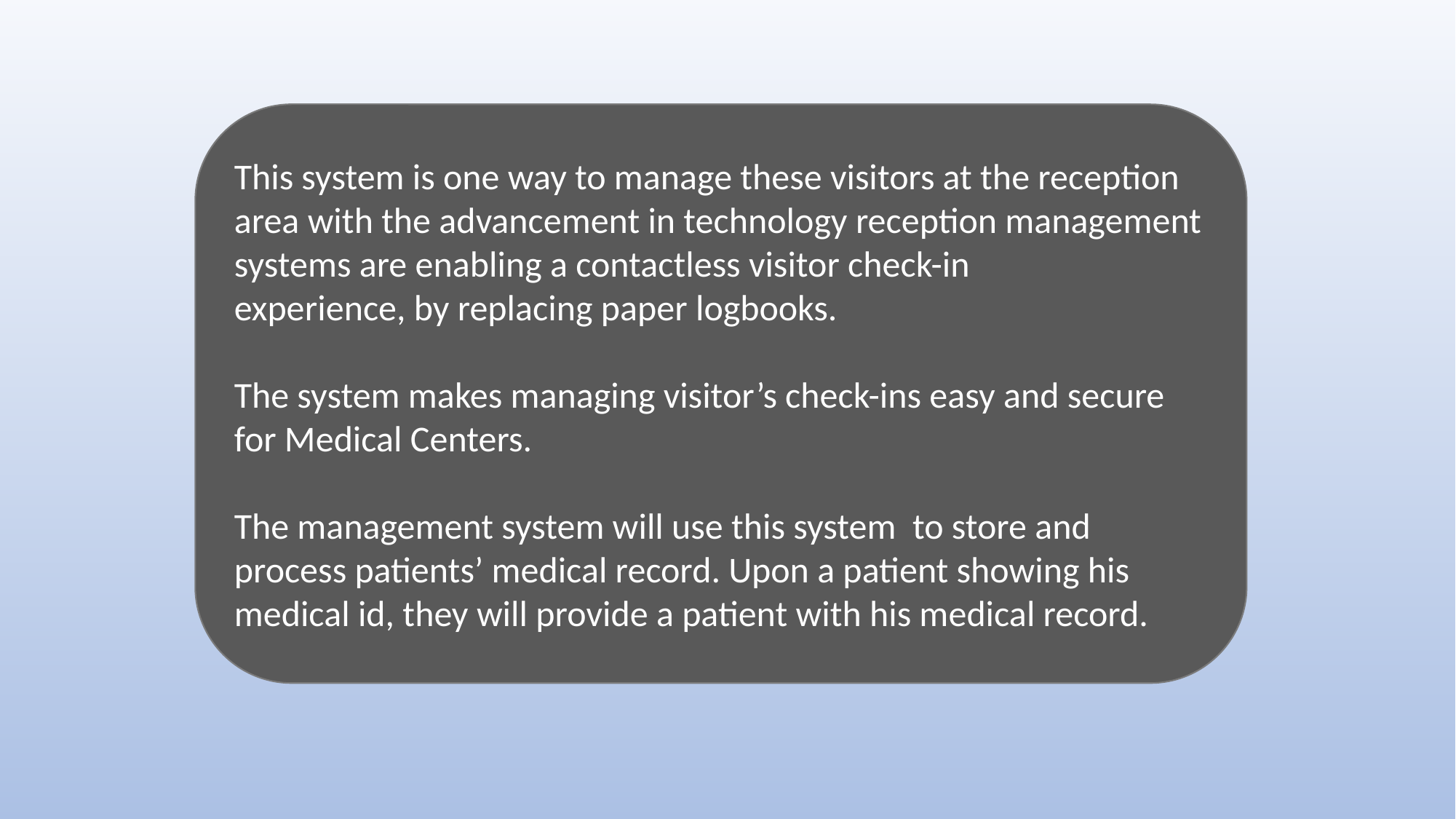

This system is one way to manage these visitors at the reception area with the advancement in technology reception management systems are enabling a contactless visitor check-in
experience, by replacing paper logbooks.

The system makes managing visitor’s check-ins easy and secure for Medical Centers.

The management system will use this system  to store and process patients’ medical record. Upon a patient showing his medical id, they will provide a patient with his medical record.